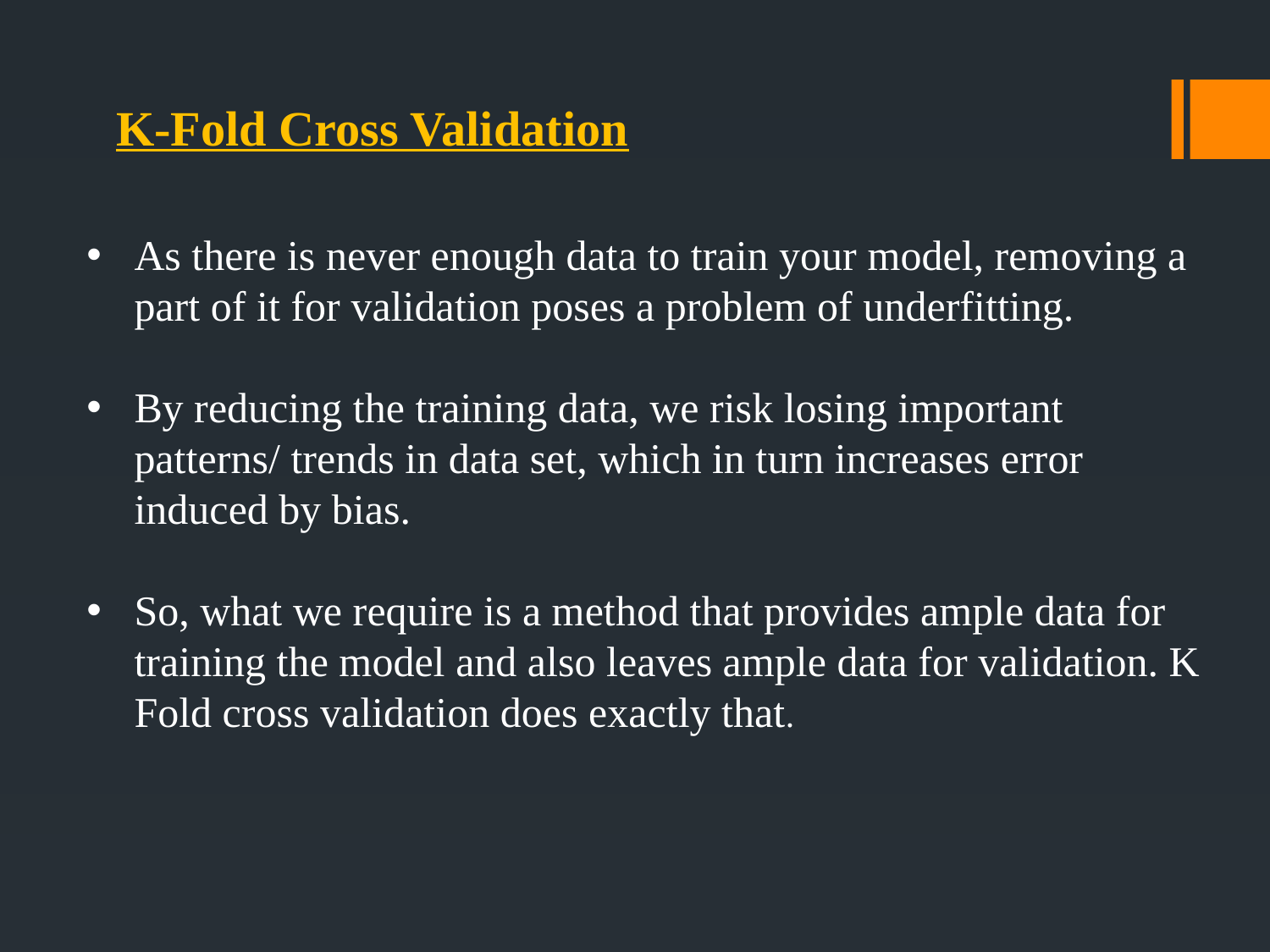

K-Fold Cross Validation
As there is never enough data to train your model, removing a part of it for validation poses a problem of underfitting.

By reducing the training data, we risk losing important patterns/ trends in data set, which in turn increases error induced by bias.

So, what we require is a method that provides ample data for training the model and also leaves ample data for validation. K Fold cross validation does exactly that.